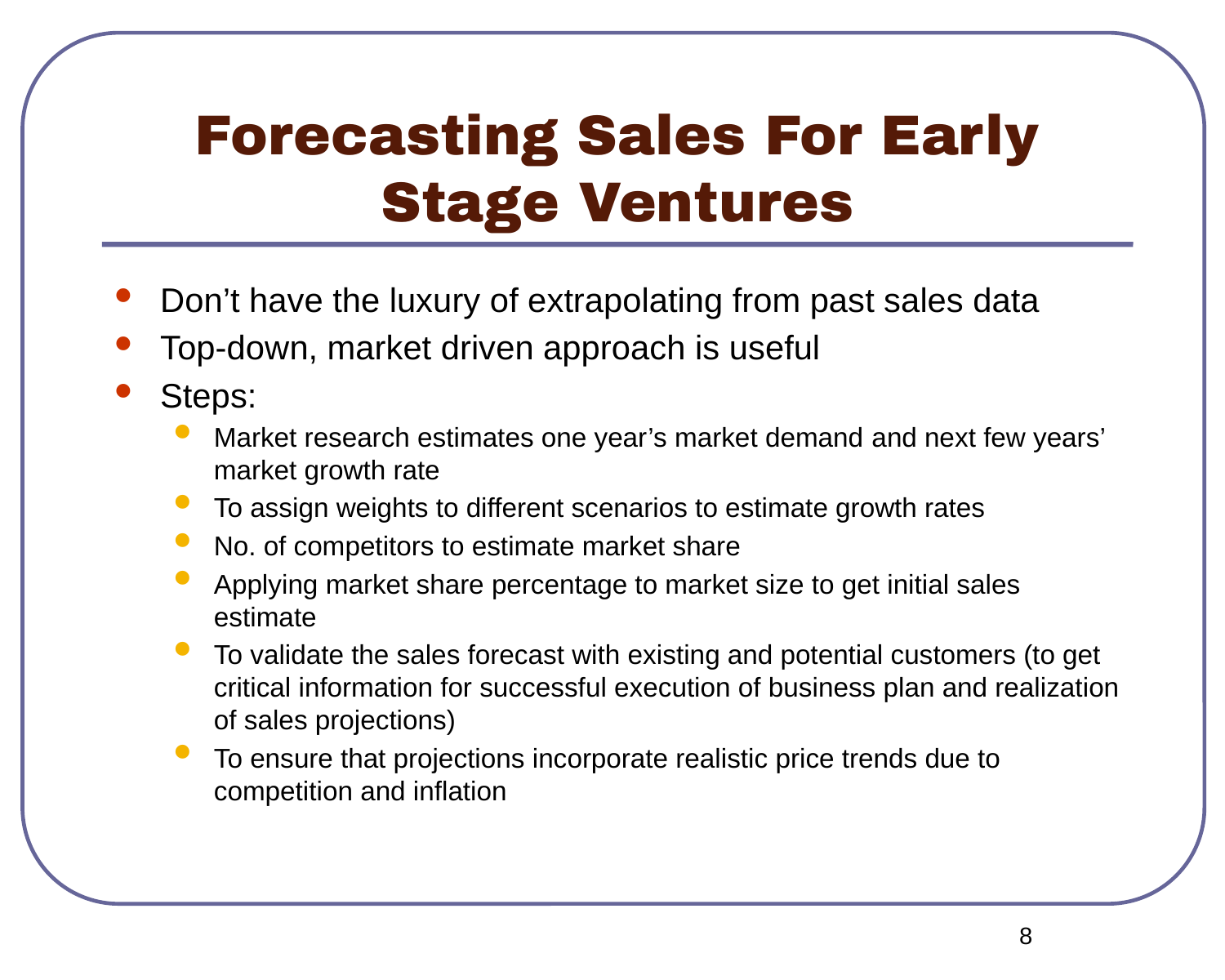

# Forecasting Sales For Early Stage Ventures
Don’t have the luxury of extrapolating from past sales data
Top-down, market driven approach is useful
Steps:
Market research estimates one year’s market demand and next few years’ market growth rate
To assign weights to different scenarios to estimate growth rates
No. of competitors to estimate market share
Applying market share percentage to market size to get initial sales estimate
To validate the sales forecast with existing and potential customers (to get critical information for successful execution of business plan and realization of sales projections)
To ensure that projections incorporate realistic price trends due to competition and inflation

8